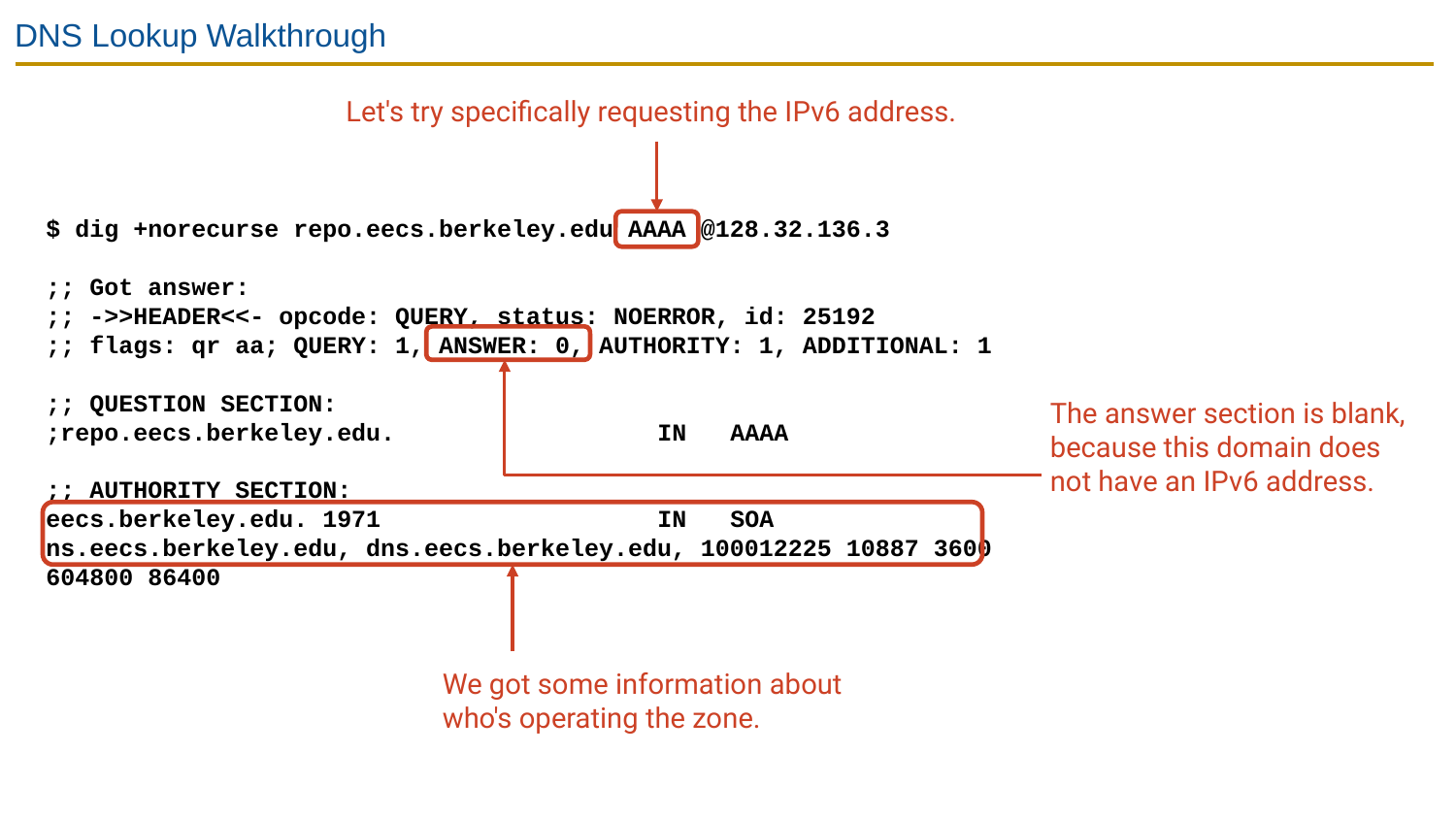

# DNS Lookup Walkthrough
Let's try specifically requesting the IPv6 address.
$ dig +norecurse repo.eecs.berkeley.edu AAAA @128.32.136.3

;; Got answer:
;; ->>HEADER<<- opcode: QUERY, status: NOERROR, id: 25192
;; flags: qr aa; QUERY: 1, ANSWER: 0, AUTHORITY: 1, ADDITIONAL: 1

;; QUESTION SECTION:
;repo.eecs.berkeley.edu.	 	  IN   AAAA

;; AUTHORITY SECTION:
eecs.berkeley.edu. 1971		  IN   SOA   ns.eecs.berkeley.edu, dns.eecs.berkeley.edu, 100012225 10887 3600 604800 86400

The answer section is blank, because this domain does not have an IPv6 address.

We got some information about who's operating the zone.